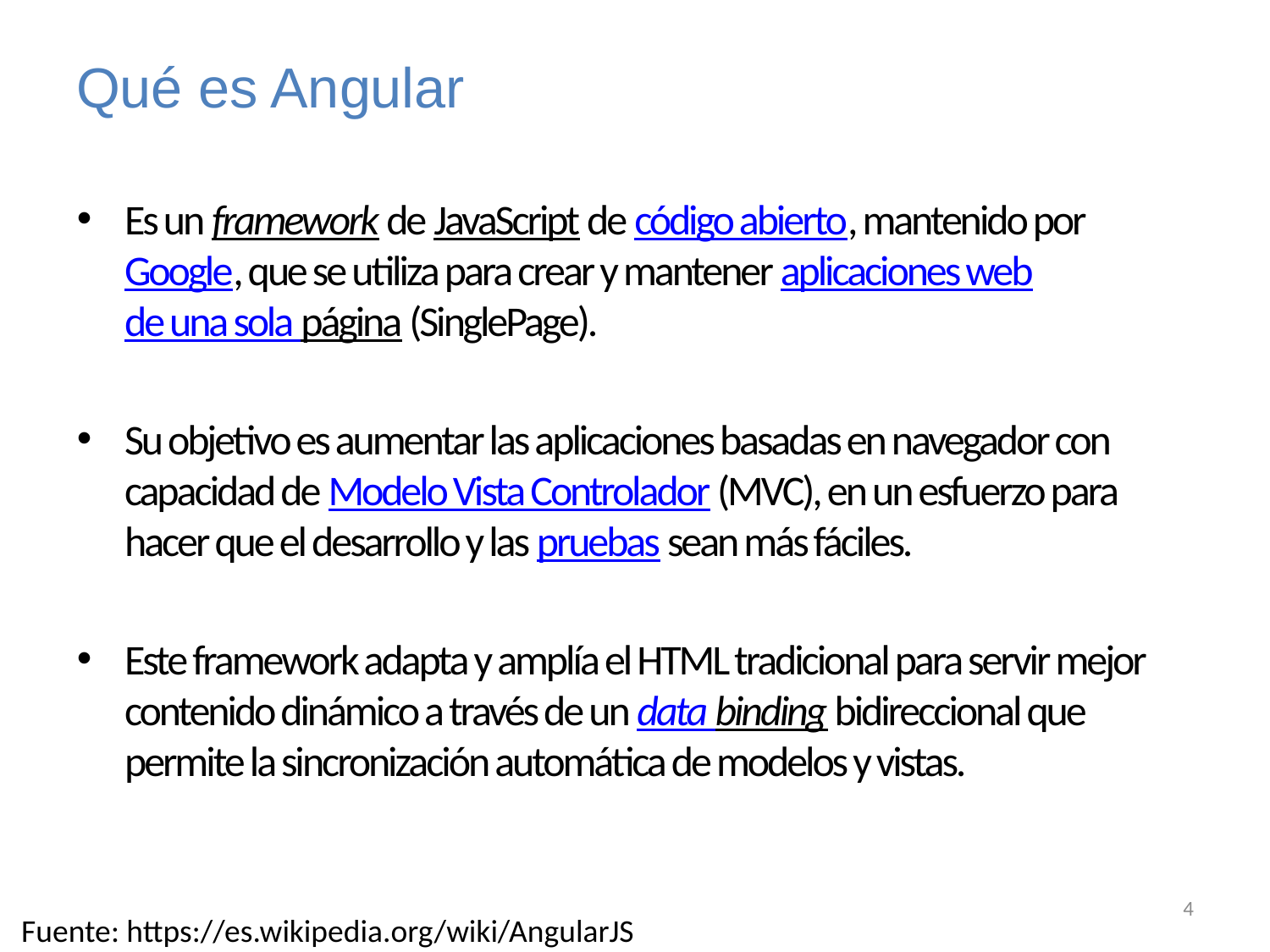

# Qué es Angular
Es un framework de JavaScript de código abierto, mantenido por Google, que se utiliza para crear y mantener aplicaciones web de una sola página (SinglePage).

Su objetivo es aumentar las aplicaciones basadas en navegador con capacidad de Modelo Vista Controlador (MVC), en un esfuerzo para hacer que el desarrollo y las pruebas sean más fáciles.

Este framework adapta y amplía el HTML tradicional para servir mejor contenido dinámico a través de un data binding bidireccional que permite la sincronización automática de modelos y vistas.
4
Fuente: https://es.wikipedia.org/wiki/AngularJS